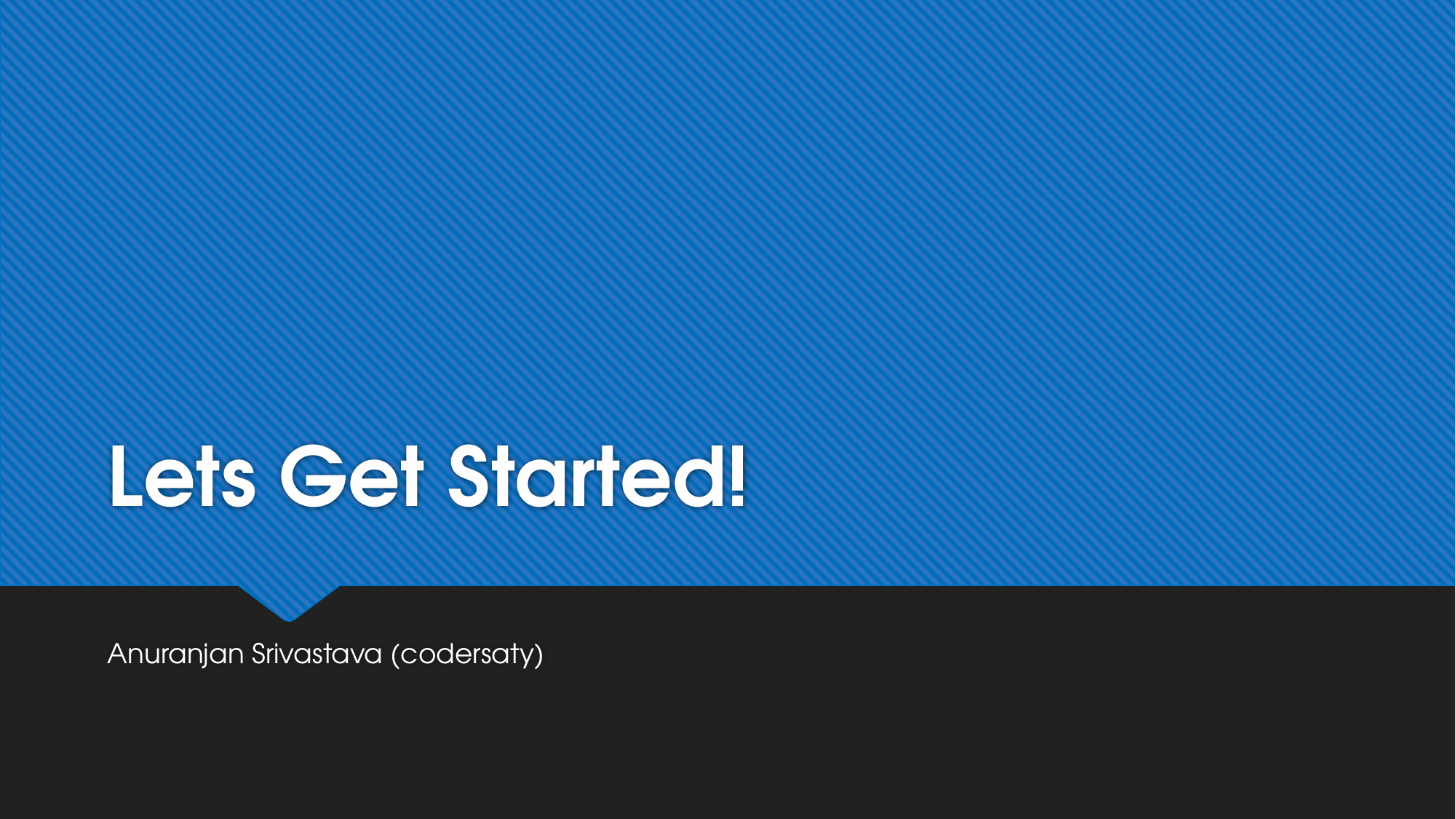

# Lets Get Started!
Anuranjan Srivastava (codersaty)